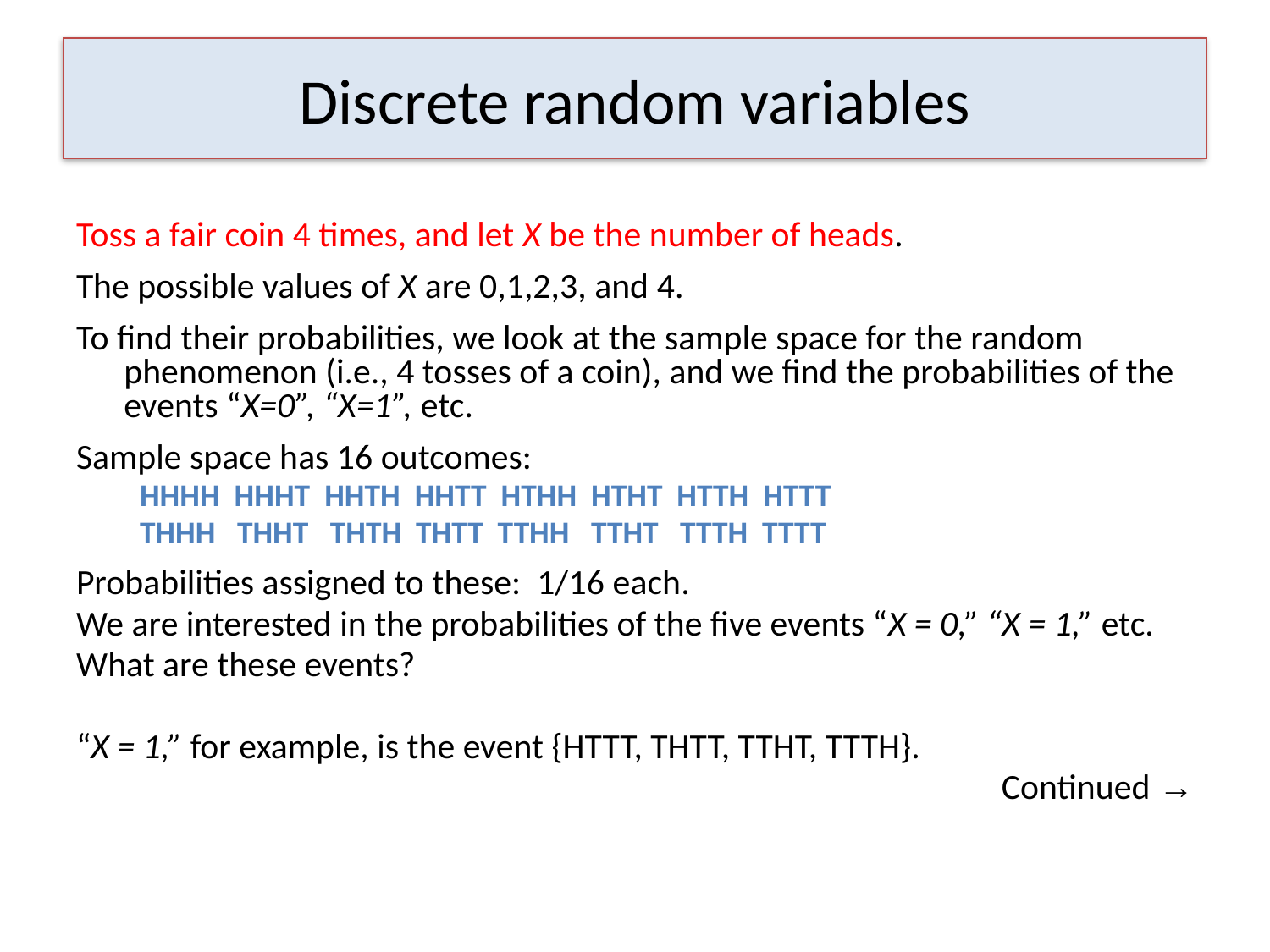

# Discrete random variables
Toss a fair coin 4 times, and let X be the number of heads.
The possible values of X are 0,1,2,3, and 4.
To find their probabilities, we look at the sample space for the random phenomenon (i.e., 4 tosses of a coin), and we find the probabilities of the events “X=0”, “X=1”, etc.
Sample space has 16 outcomes:
HHHH  HHHT  HHTH  HHTT  HTHH  HTHT  HTTH  HTTT
THHH   THHT   THTH  THTT  TTHH   TTHT   TTTH  TTTT
Probabilities assigned to these:  1/16 each.
We are interested in the probabilities of the five events “X = 0,” “X = 1,” etc.
What are these events?

“X = 1,” for example, is the event {HTTT, THTT, TTHT, TTTH}.
	Continued →